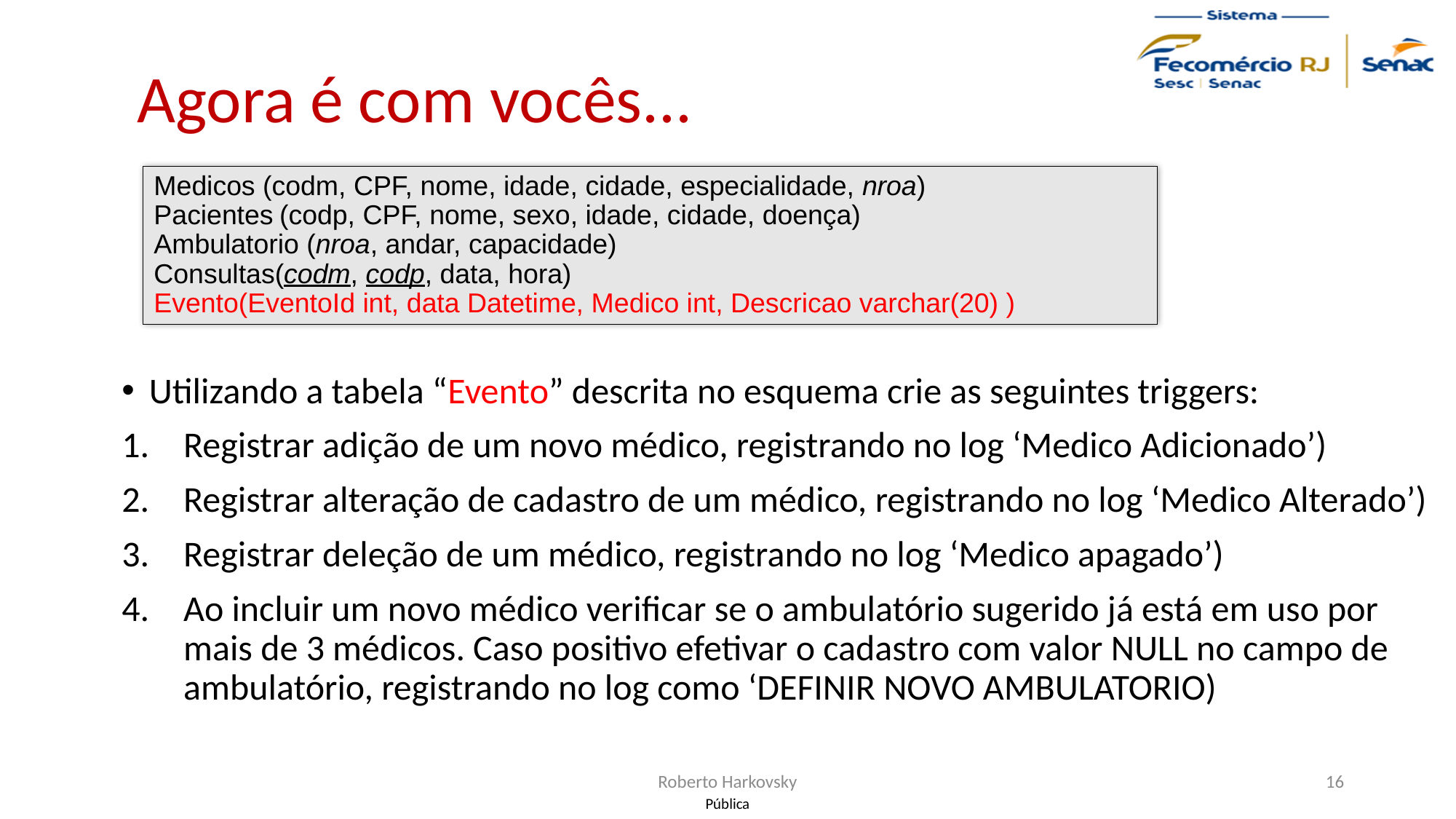

# Agora é com vocês...
Medicos (codm, CPF, nome, idade, cidade, especialidade, nroa)
Pacientes (codp, CPF, nome, sexo, idade, cidade, doença)
Ambulatorio (nroa, andar, capacidade)
Consultas(codm, codp, data, hora)
Evento(EventoId int, data Datetime, Medico int, Descricao varchar(20) )
Utilizando a tabela “Evento” descrita no esquema crie as seguintes triggers:
Registrar adição de um novo médico, registrando no log ‘Medico Adicionado’)
Registrar alteração de cadastro de um médico, registrando no log ‘Medico Alterado’)
Registrar deleção de um médico, registrando no log ‘Medico apagado’)
Ao incluir um novo médico verificar se o ambulatório sugerido já está em uso por mais de 3 médicos. Caso positivo efetivar o cadastro com valor NULL no campo de ambulatório, registrando no log como ‘DEFINIR NOVO AMBULATORIO)

Roberto Harkovsky
16